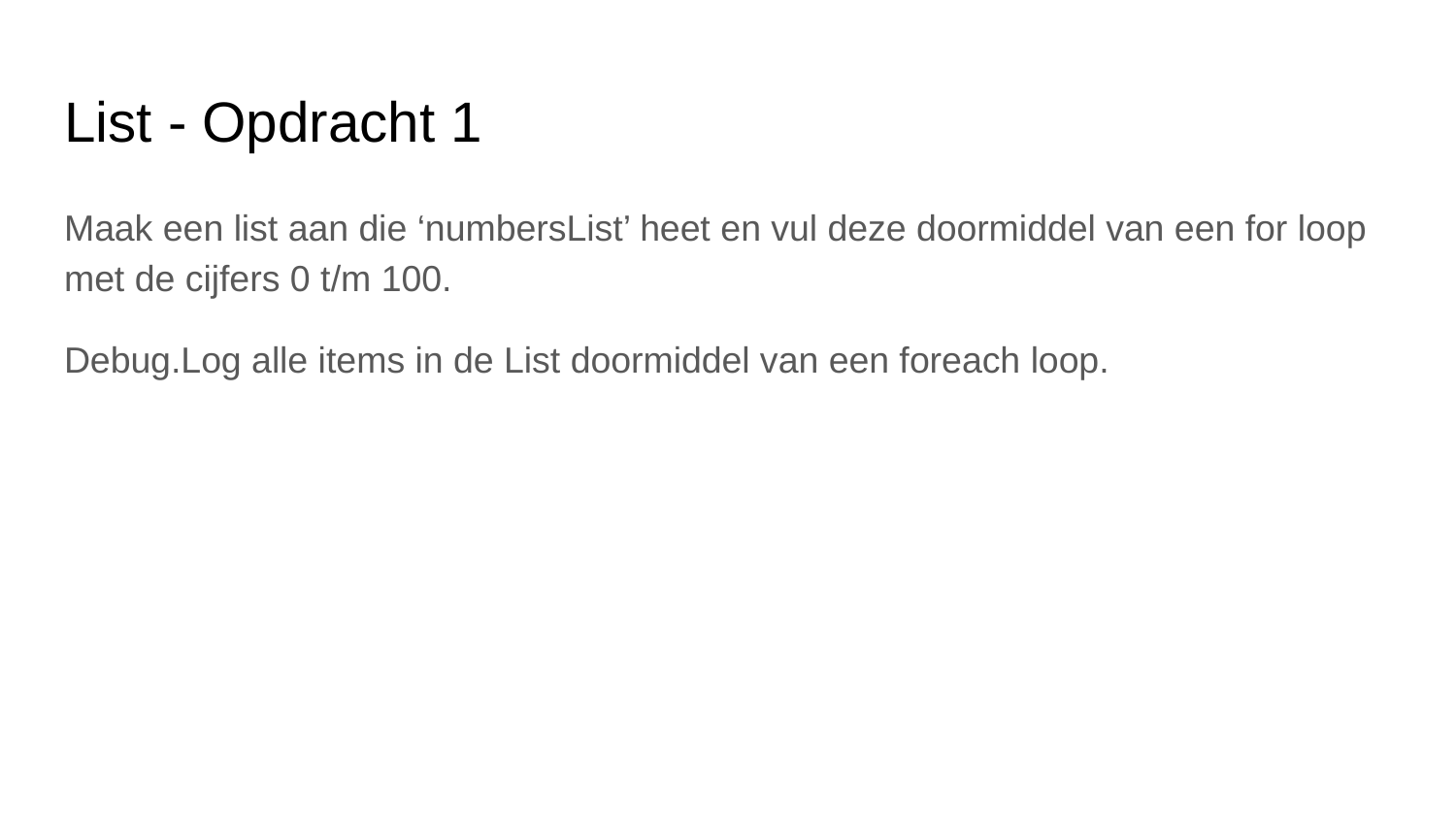

# List - Opdracht 1
Maak een list aan die ‘numbersList’ heet en vul deze doormiddel van een for loop met de cijfers 0 t/m 100.
Debug.Log alle items in de List doormiddel van een foreach loop.